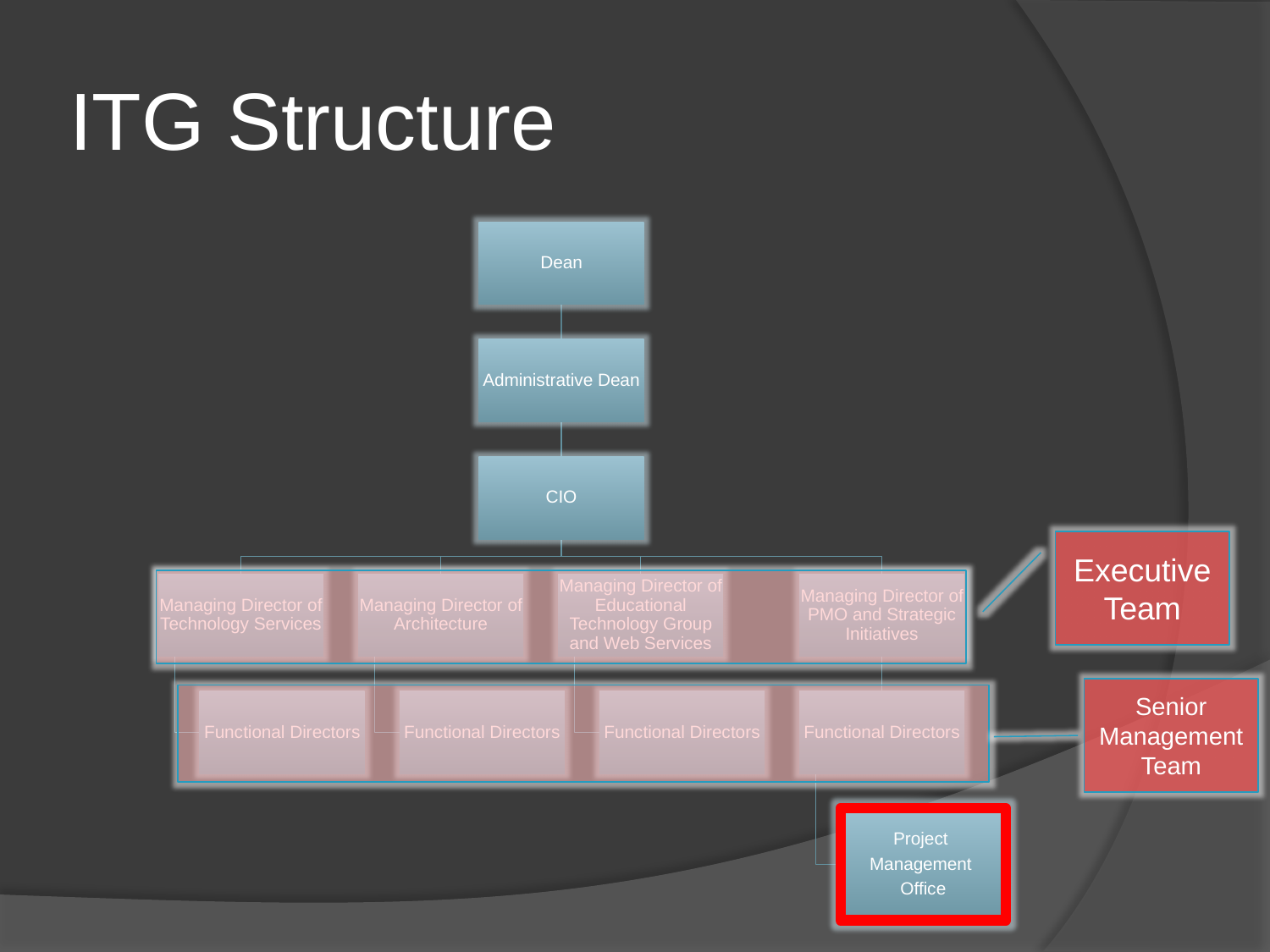

# ITG Structure
Dean
Administrative Dean
CIO
Managing Director of Technology Services
Functional Directors
Managing Director of Architecture
Functional Directors
Managing Director of Educational Technology Group and Web Services
Functional Directors
Managing Director of PMO and Strategic Initiatives
Functional Directors
Project
Management
Office
Executive Team

Senior Management
Team